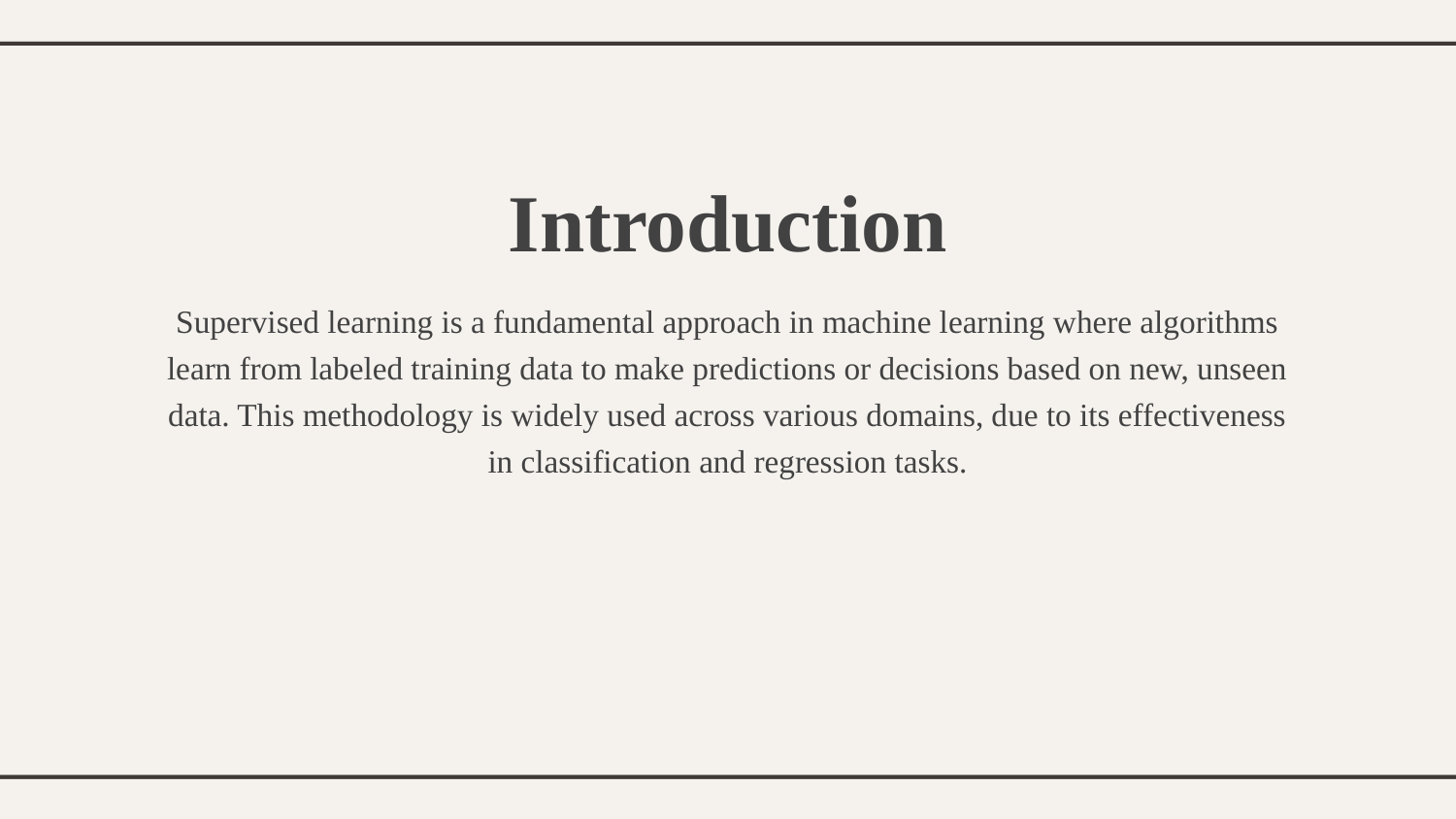

Introduction
Supervised learning is a fundamental approach in machine learning where algorithms learn from labeled training data to make predictions or decisions based on new, unseen data. This methodology is widely used across various domains, due to its effectiveness in classification and regression tasks.